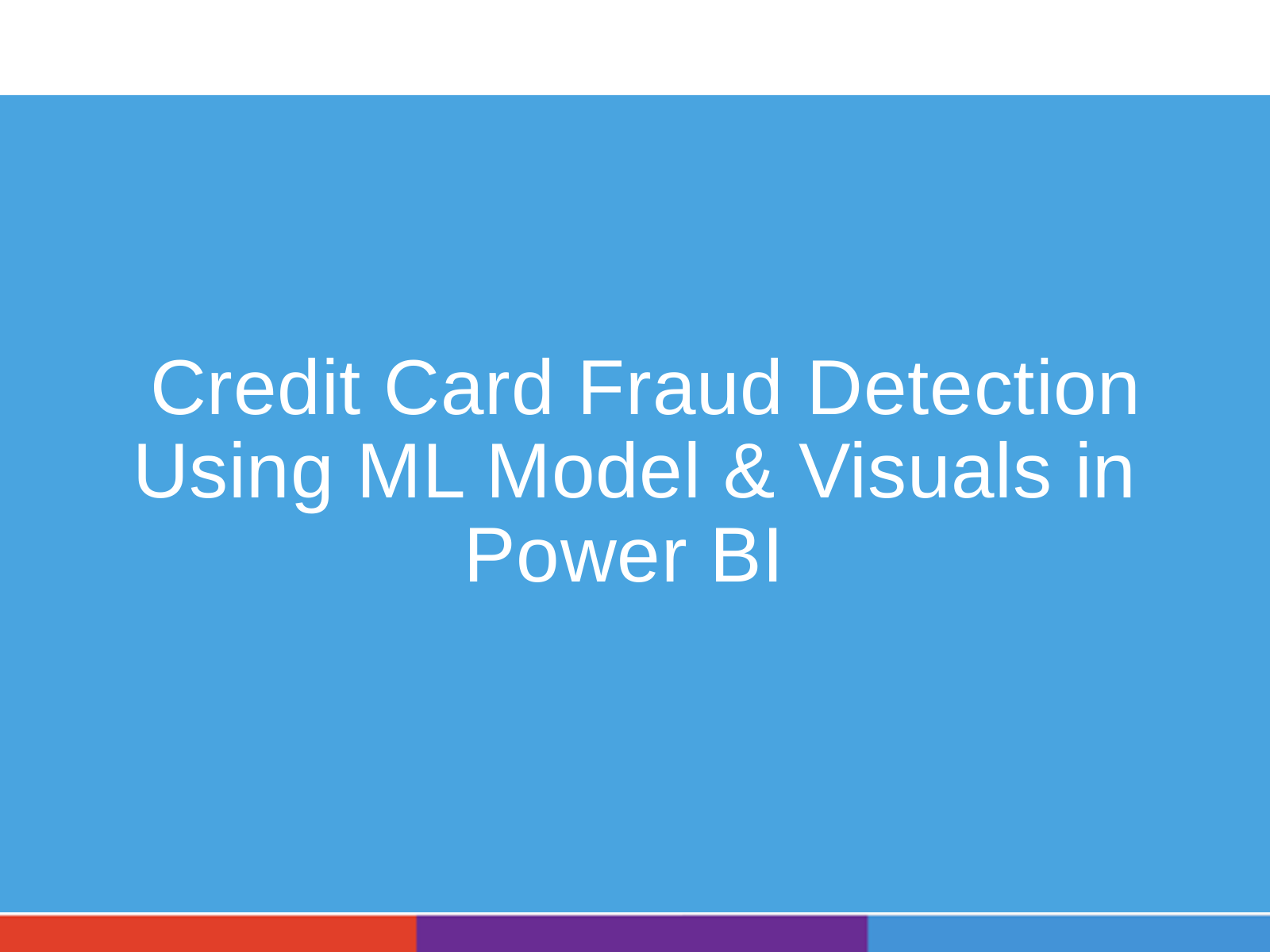

Credit Card Fraud Detection Using ML Model & Visuals in Power BI